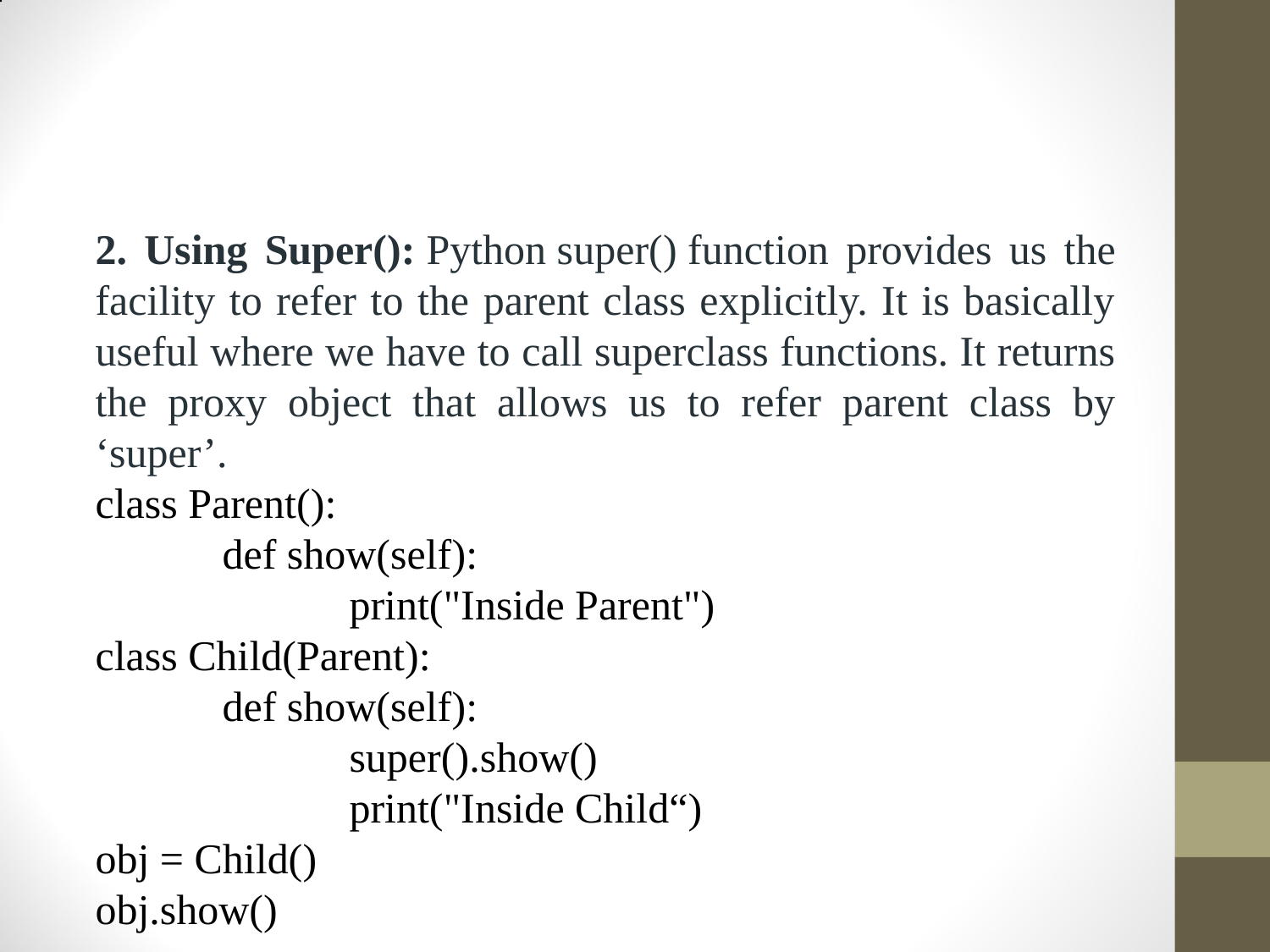

#
2. Using Super(): Python super() function provides us the facility to refer to the parent class explicitly. It is basically useful where we have to call superclass functions. It returns the proxy object that allows us to refer parent class by ‘super’.
class Parent():
	def show(self):
		print("Inside Parent")
class Child(Parent):
	def show(self):
		super().show()
		print("Inside Child“)
obj = Child()
obj.show()